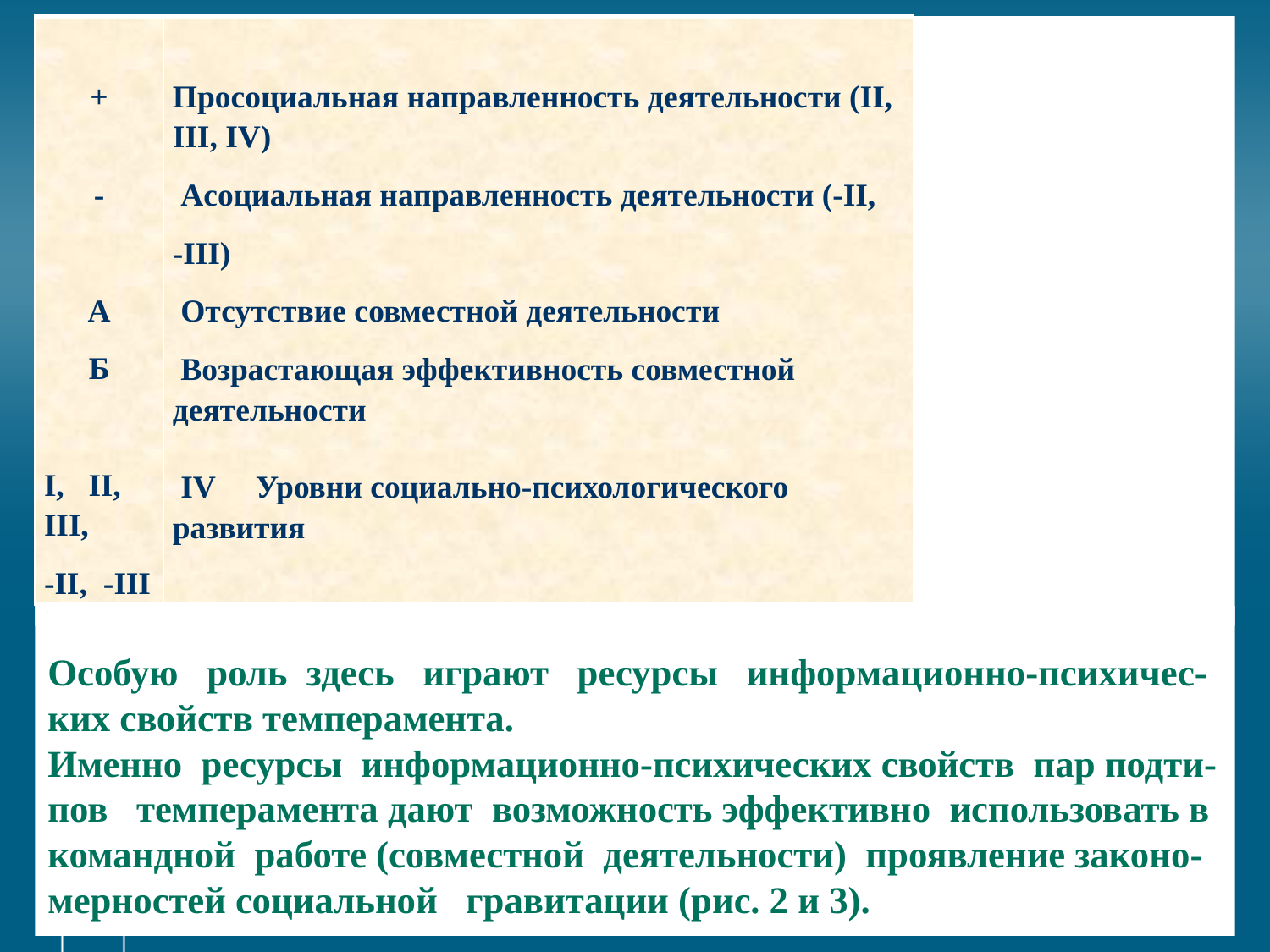

# .
| + - А Б   I, II, III, -II, -III | Просоциальная направленность деятельности (II, III, IV)  Асоциальная направленность деятельности (-II, -III)  Отсутствие совместной деятельности  Возрастающая эффективность совместной деятельности IV Уровни социально-психологического развития |
| --- | --- |

Особую   роль  здесь   играют   ресурсы   информационно-психичес-ких свойств темперамента.
Именно  ресурсы  информационно-психических свойств  пар подти-пов   темперамента дают  возможность эффективно  использовать в командной  работе (совместной  деятельности)  проявление законо-мерностей социальной   гравитации (рис. 2 и 3).